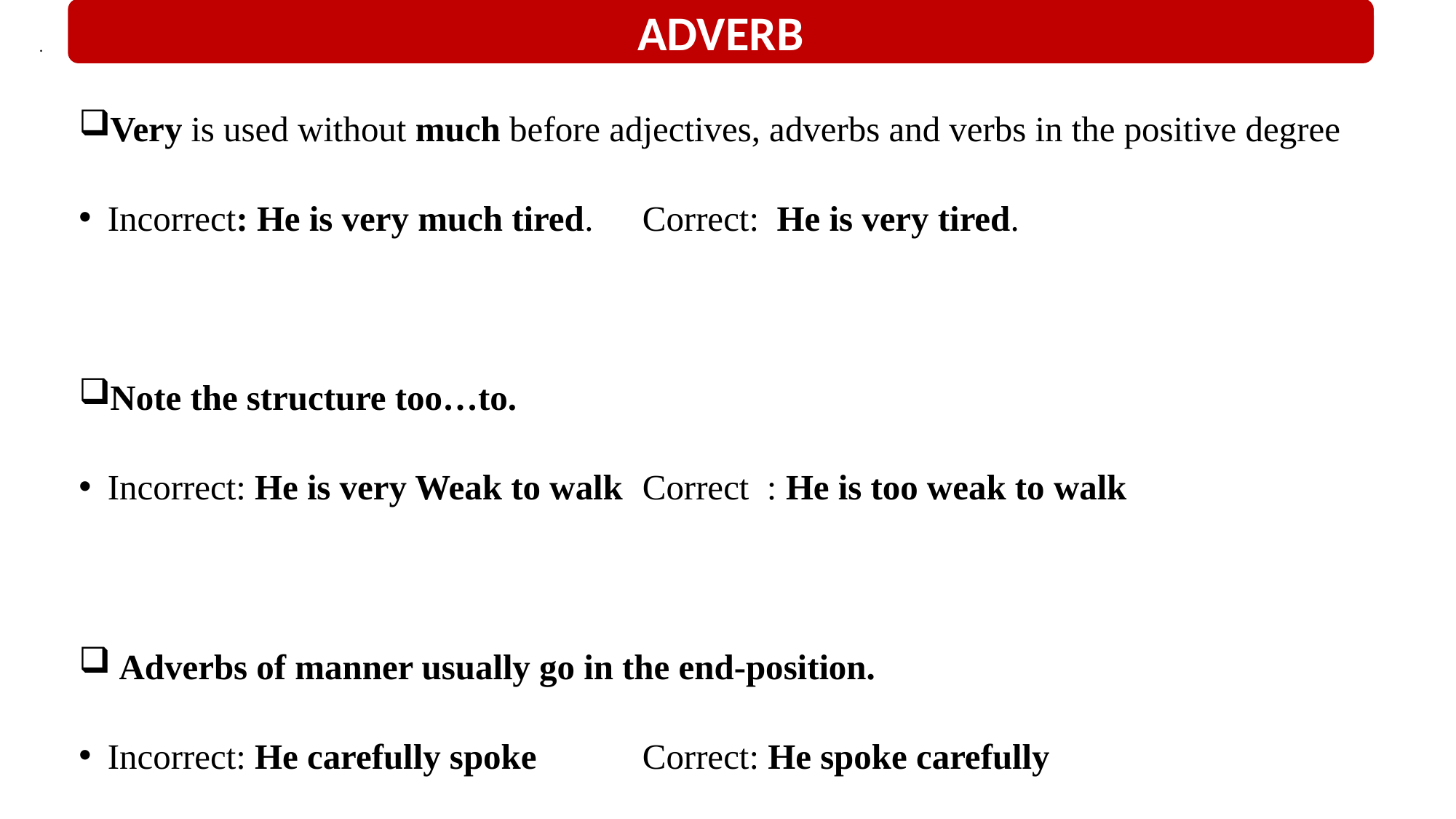

ADVERB
# .
Very is used without much before adjectives, adverbs and verbs in the positive degree
Incorrect: He is very much tired.			Correct:  He is very tired.

Note the structure too…to.
Incorrect: He is very Weak to walk			Correct  : He is too weak to walk

 Adverbs of manner usually go in the end-position.
Incorrect: He carefully spoke		Correct: He spoke carefully